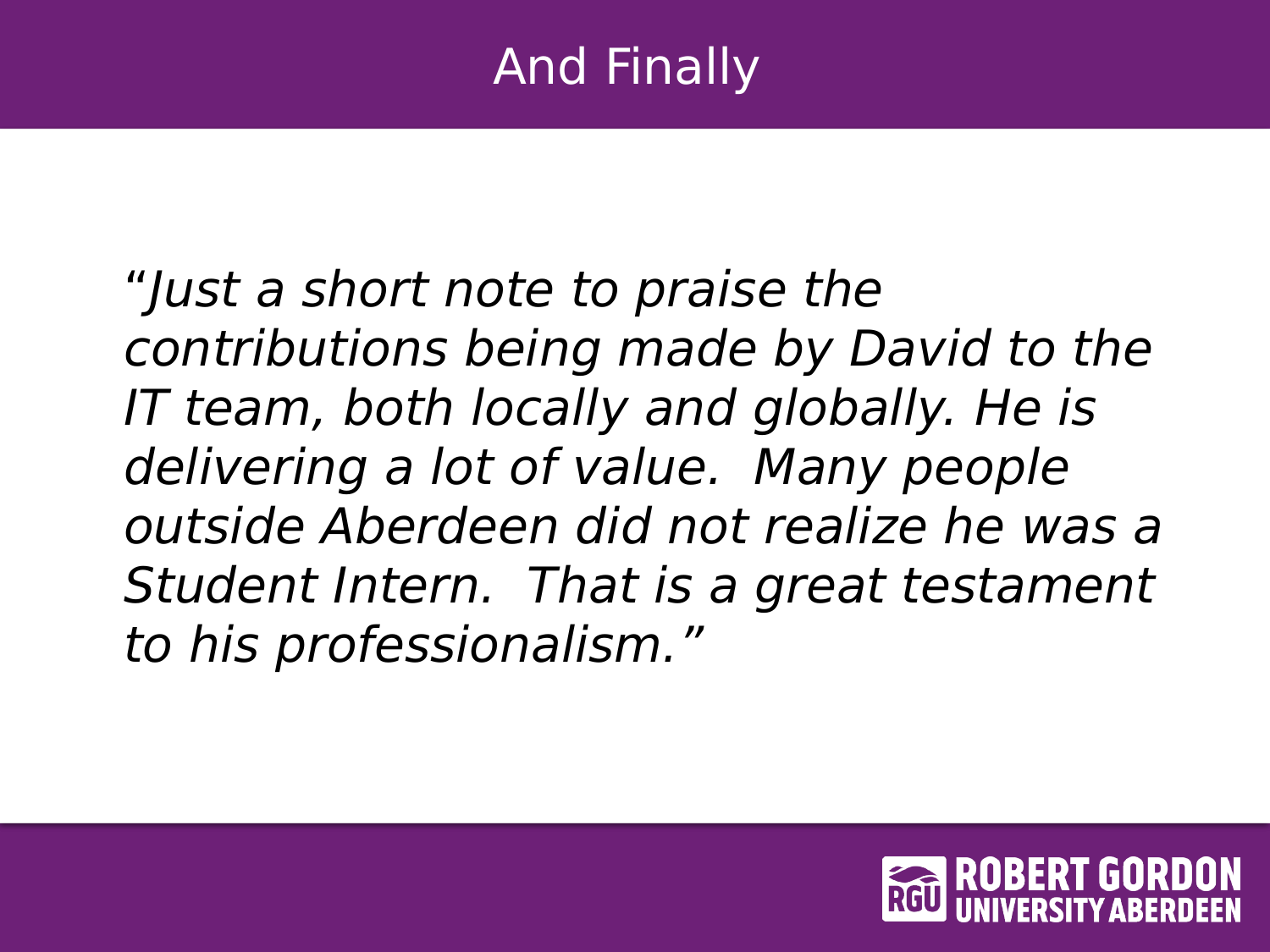

# And Finally

	“Just a short note to praise the contributions being made by David to the IT team, both locally and globally. He is delivering a lot of value.  Many people outside Aberdeen did not realize he was a Student Intern.  That is a great testament to his professionalism.”